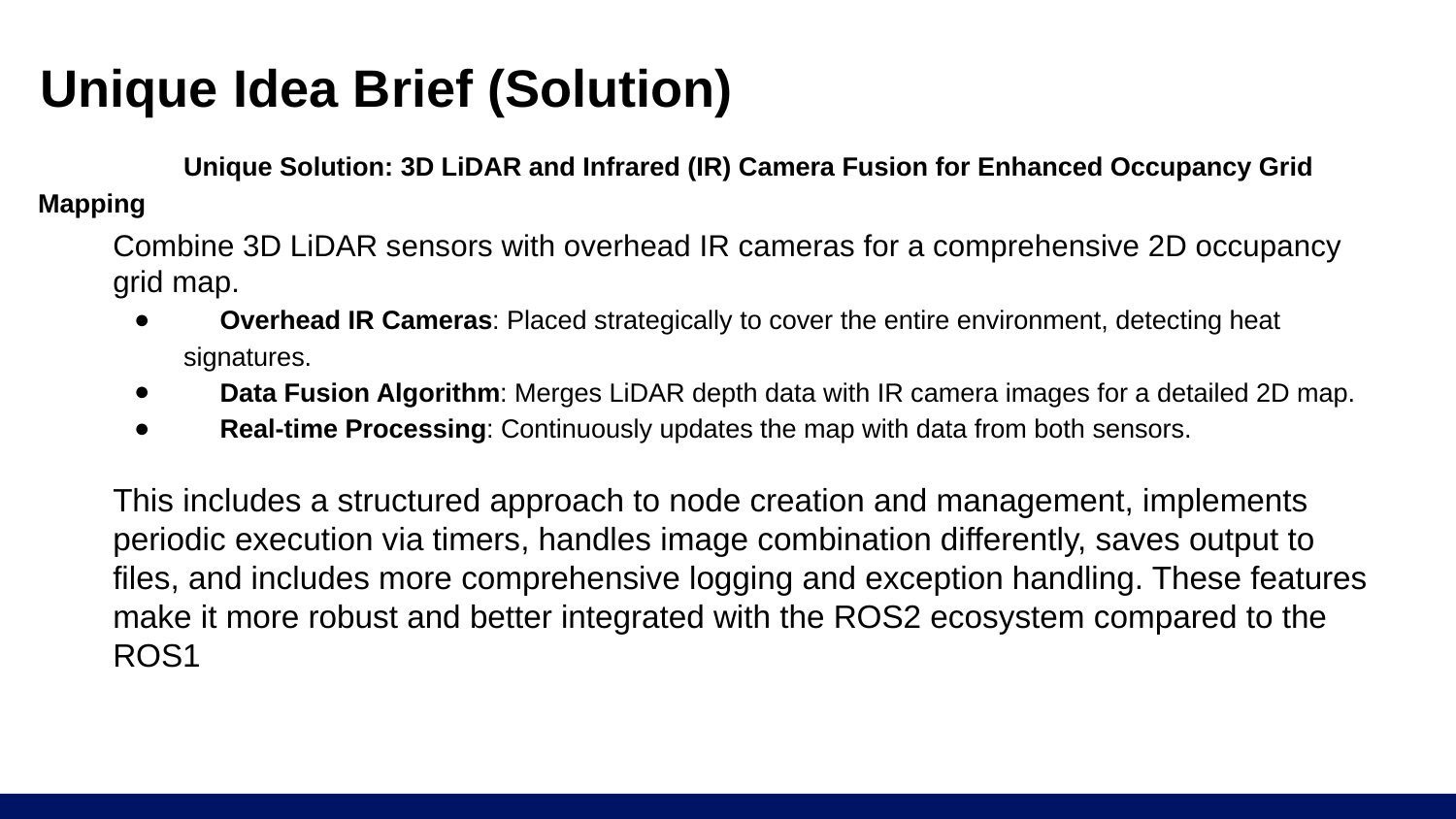

# Unique Idea Brief (Solution)
 	Unique Solution: 3D LiDAR and Infrared (IR) Camera Fusion for Enhanced Occupancy Grid Mapping
Combine 3D LiDAR sensors with overhead IR cameras for a comprehensive 2D occupancy grid map.
     Overhead IR Cameras: Placed strategically to cover the entire environment, detecting heat       signatures.
     Data Fusion Algorithm: Merges LiDAR depth data with IR camera images for a detailed 2D map.
     Real-time Processing: Continuously updates the map with data from both sensors.

This includes a structured approach to node creation and management, implements periodic execution via timers, handles image combination differently, saves output to files, and includes more comprehensive logging and exception handling. These features make it more robust and better integrated with the ROS2 ecosystem compared to the ROS1